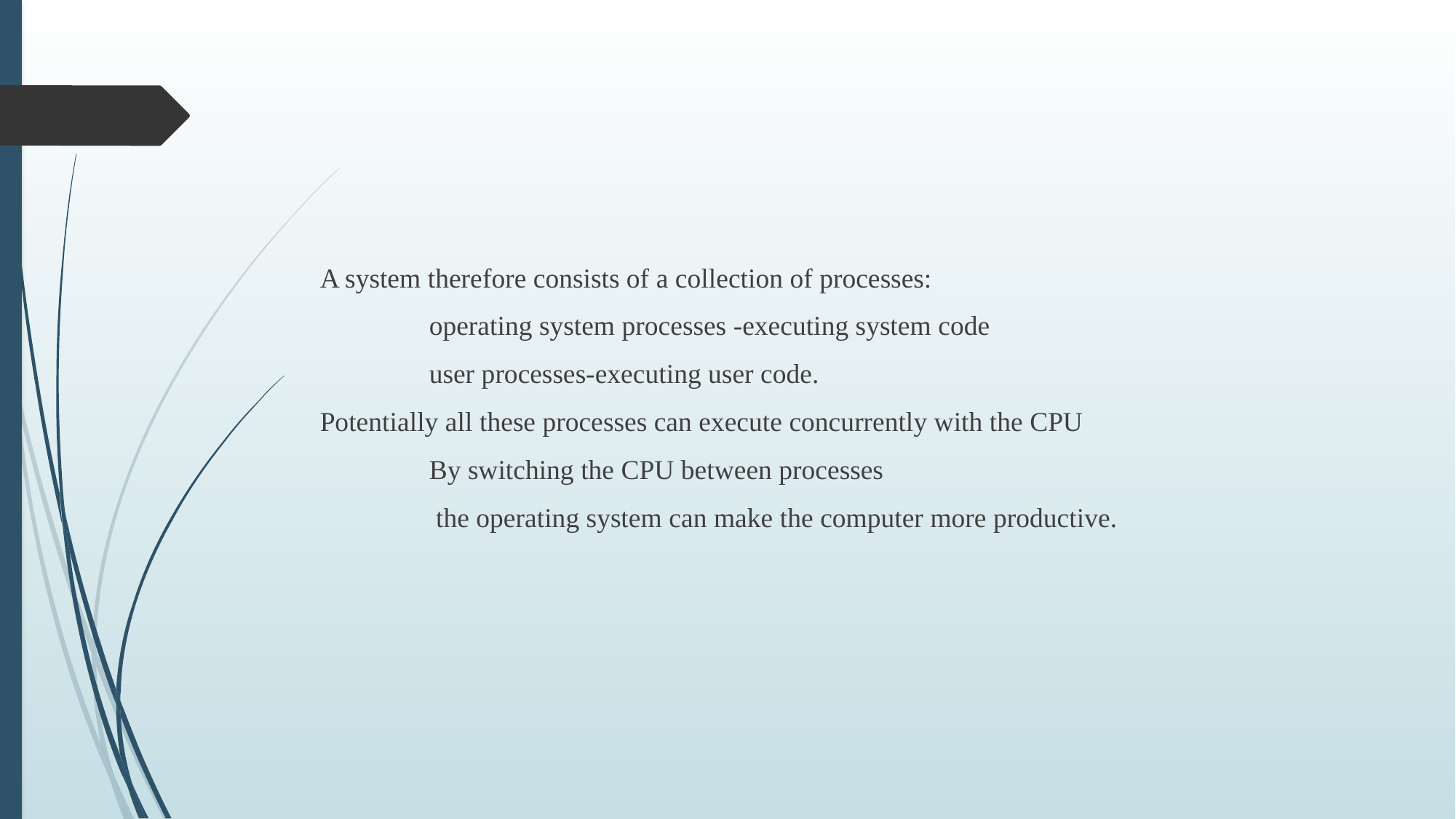

#
A system therefore consists of a collection of processes:
	operating system processes -executing system code
	user processes-executing user code.
Potentially all these processes can execute concurrently with the CPU
	By switching the CPU between processes
	 the operating system can make the computer more productive.